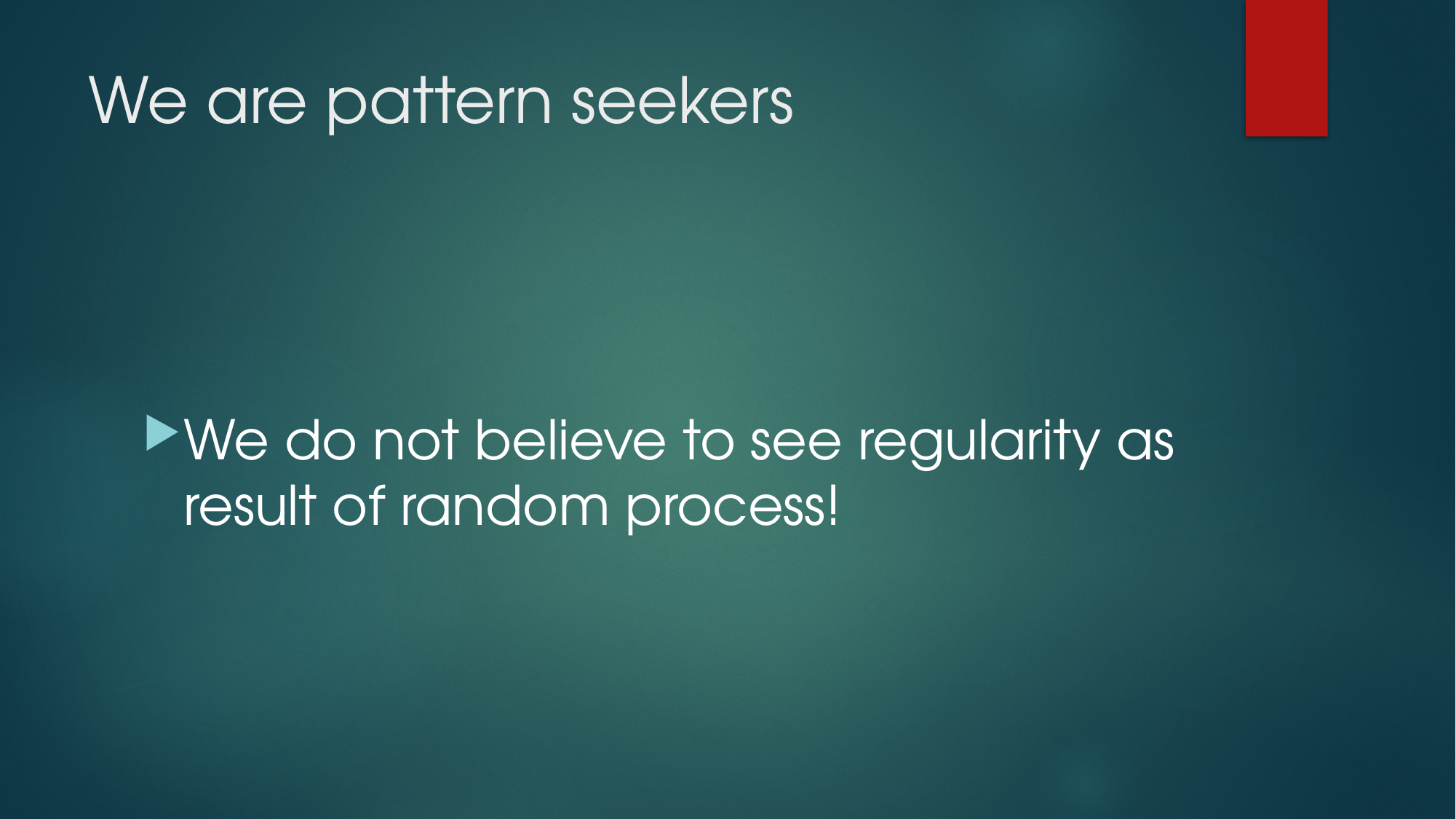

# We are pattern seekers

We do not believe to see regularity as result of random process!